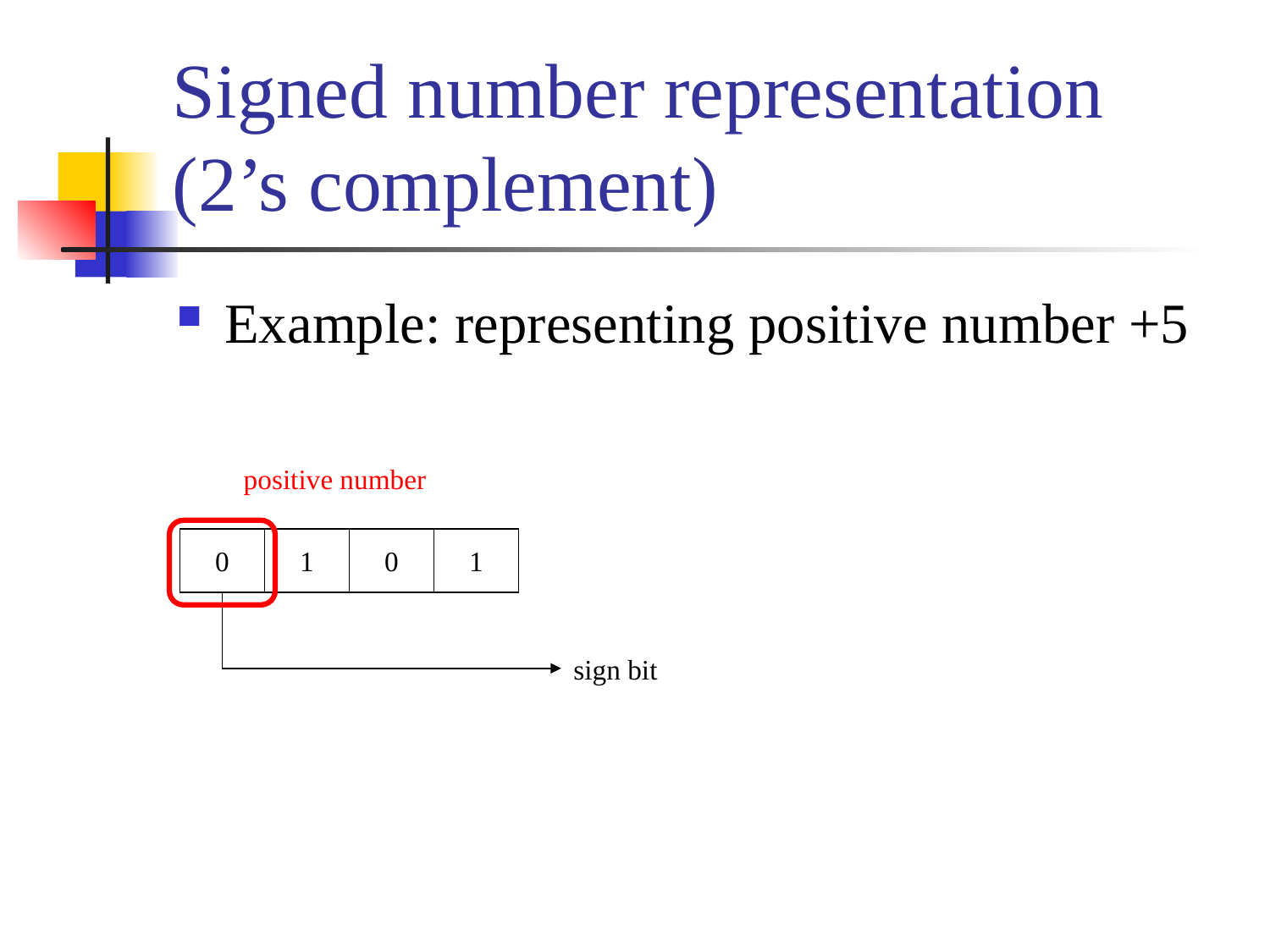

# Signed number representation (2’s complement)
Example: representing positive number +5
positive number

0
1
0
1
sign bit